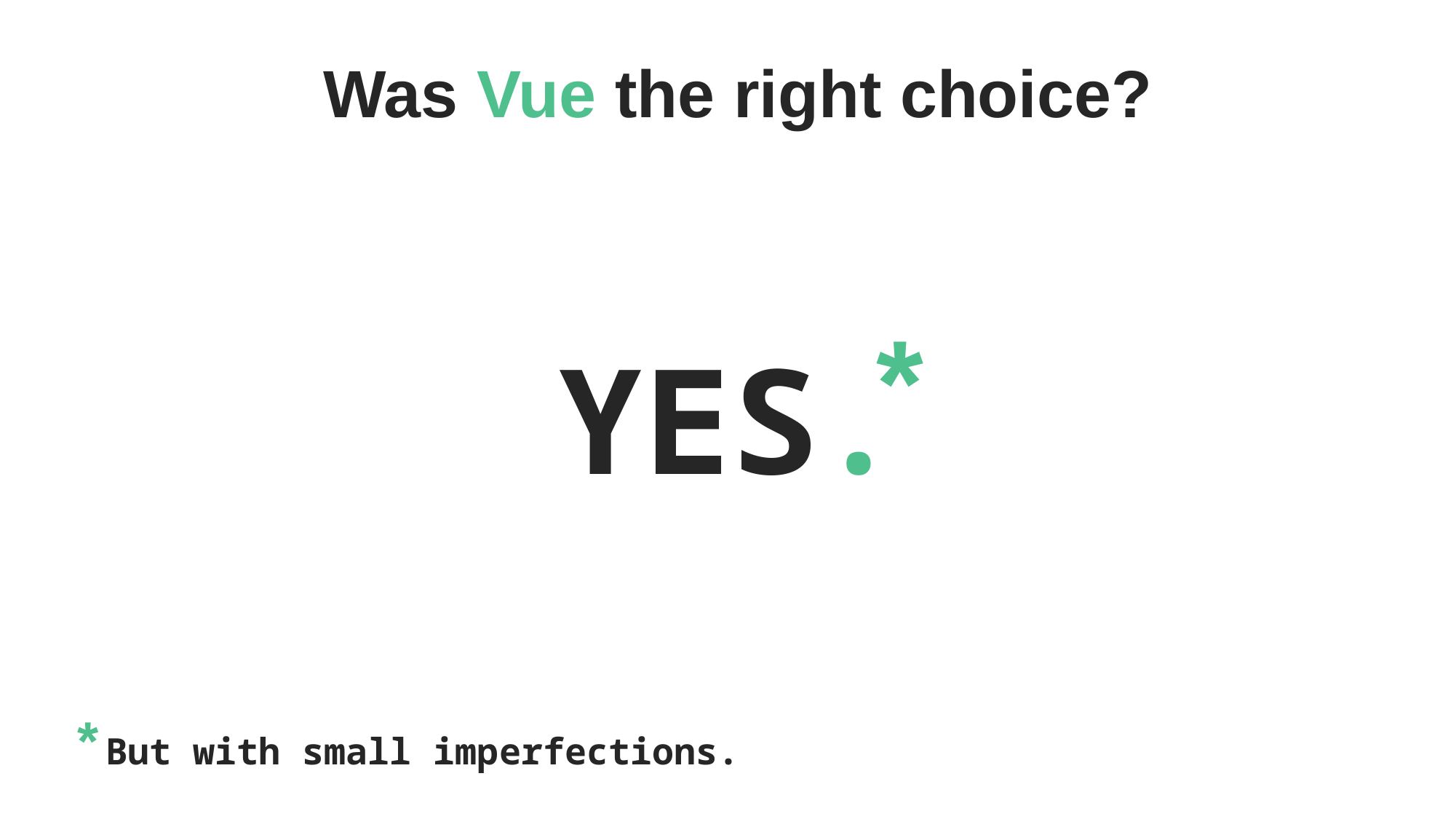

Was Vue the right choice?
*
*
But with small imperfections.
YES.